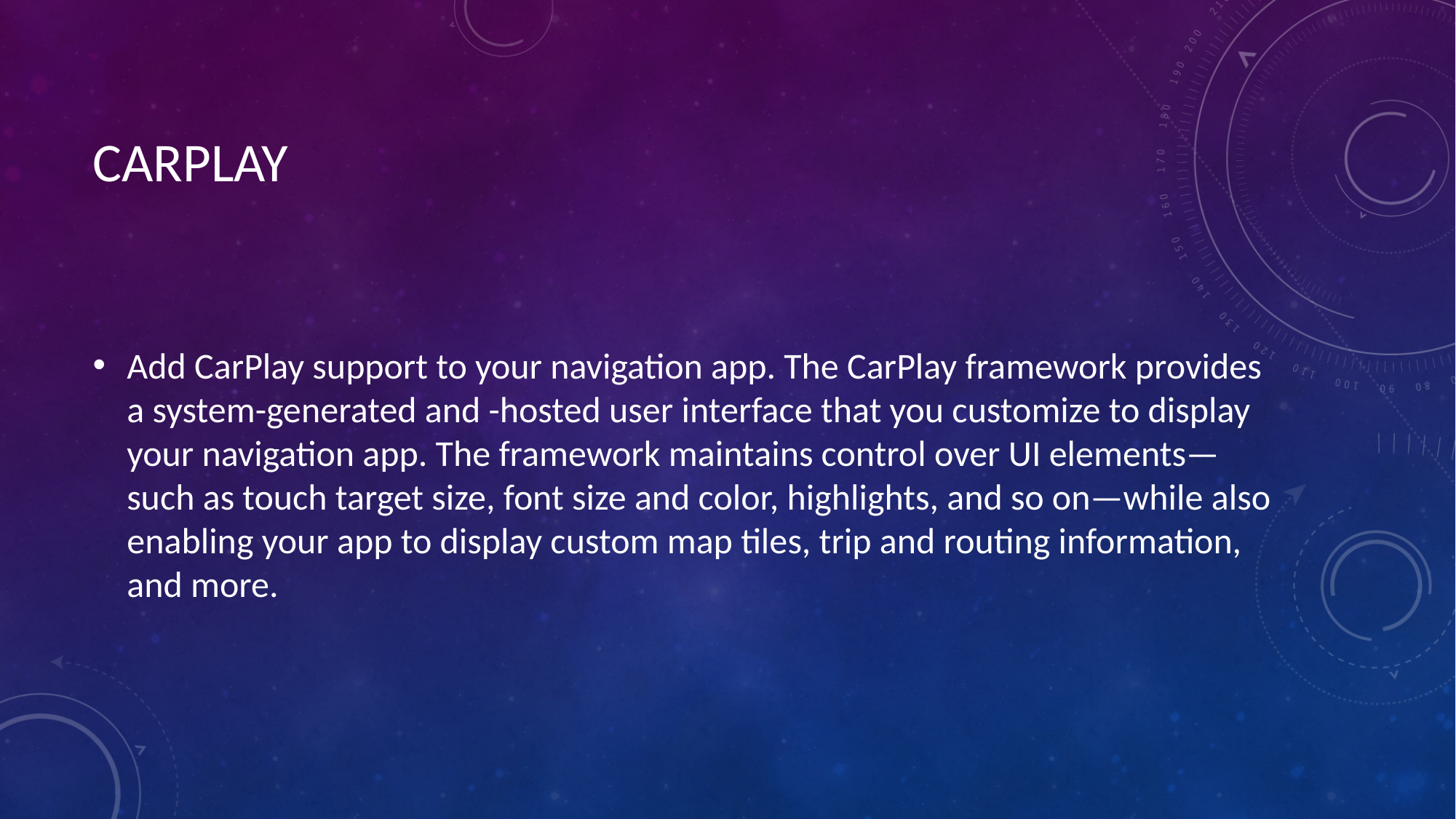

# CarPlay
Add CarPlay support to your navigation app. The CarPlay framework provides a system-generated and -hosted user interface that you customize to display your navigation app. The framework maintains control over UI elements—such as touch target size, font size and color, highlights, and so on—while also enabling your app to display custom map tiles, trip and routing information, and more.